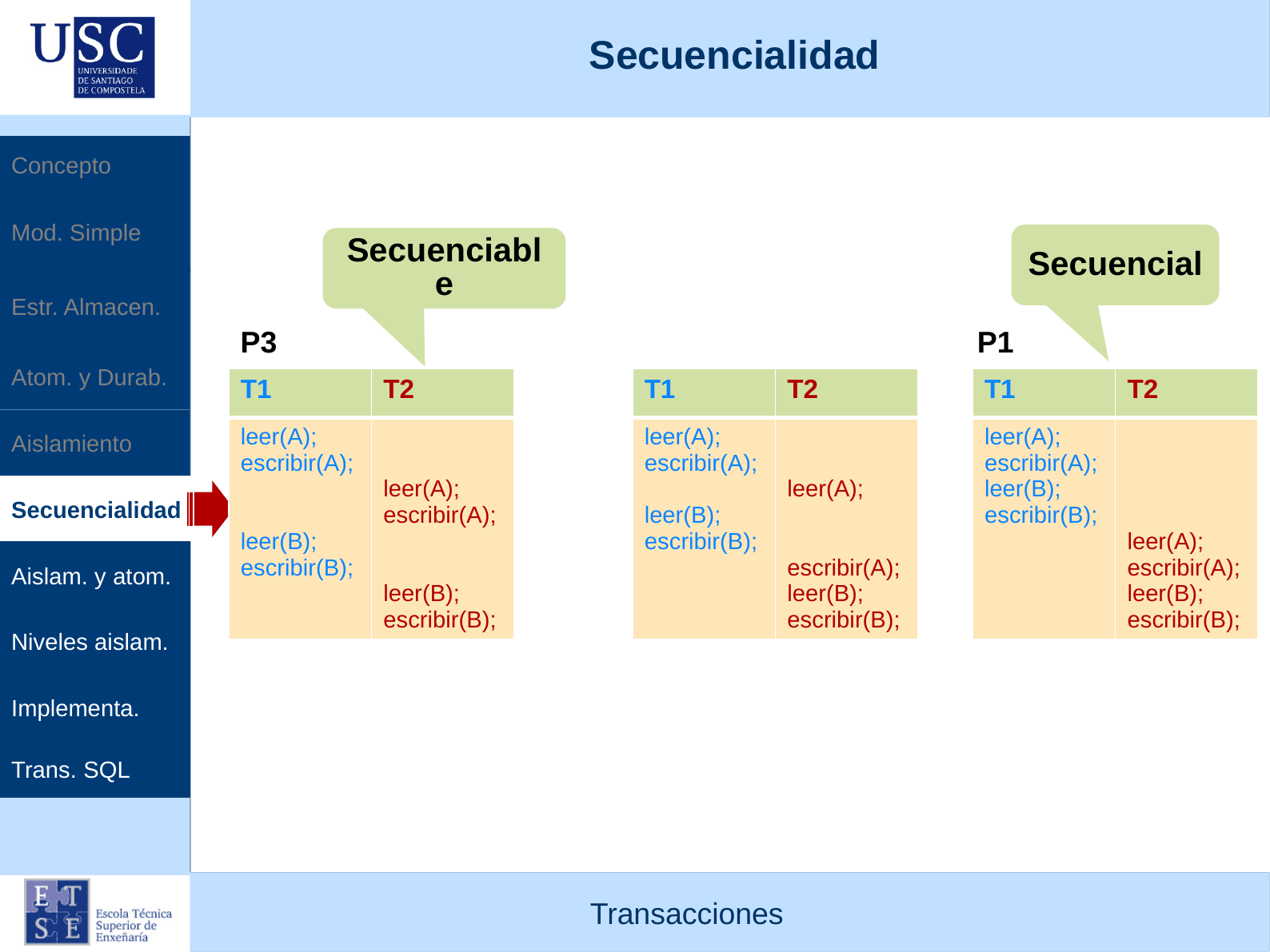

Secuencialidad

Concepto
Mod. Simple
Secuencial
Secuenciable
Estr. Almacen.
P3
P1
Atom. y Durab.
| T1 | T2 |
| --- | --- |
| leer(A); escribir(A); leer(B); escribir(B); | leer(A); escribir(A); leer(B); escribir(B); |
| T1 | T2 |
| --- | --- |
| leer(A); escribir(A); leer(B); escribir(B); | leer(A); escribir(A); leer(B); escribir(B); |
| T1 | T2 |
| --- | --- |
| leer(A); escribir(A); leer(B); escribir(B); | leer(A); escribir(A); leer(B); escribir(B); |
Aislamiento
Secuencialidad

Aislam. y atom.
Niveles aislam.
Implementa.
Trans. SQL

Transacciones